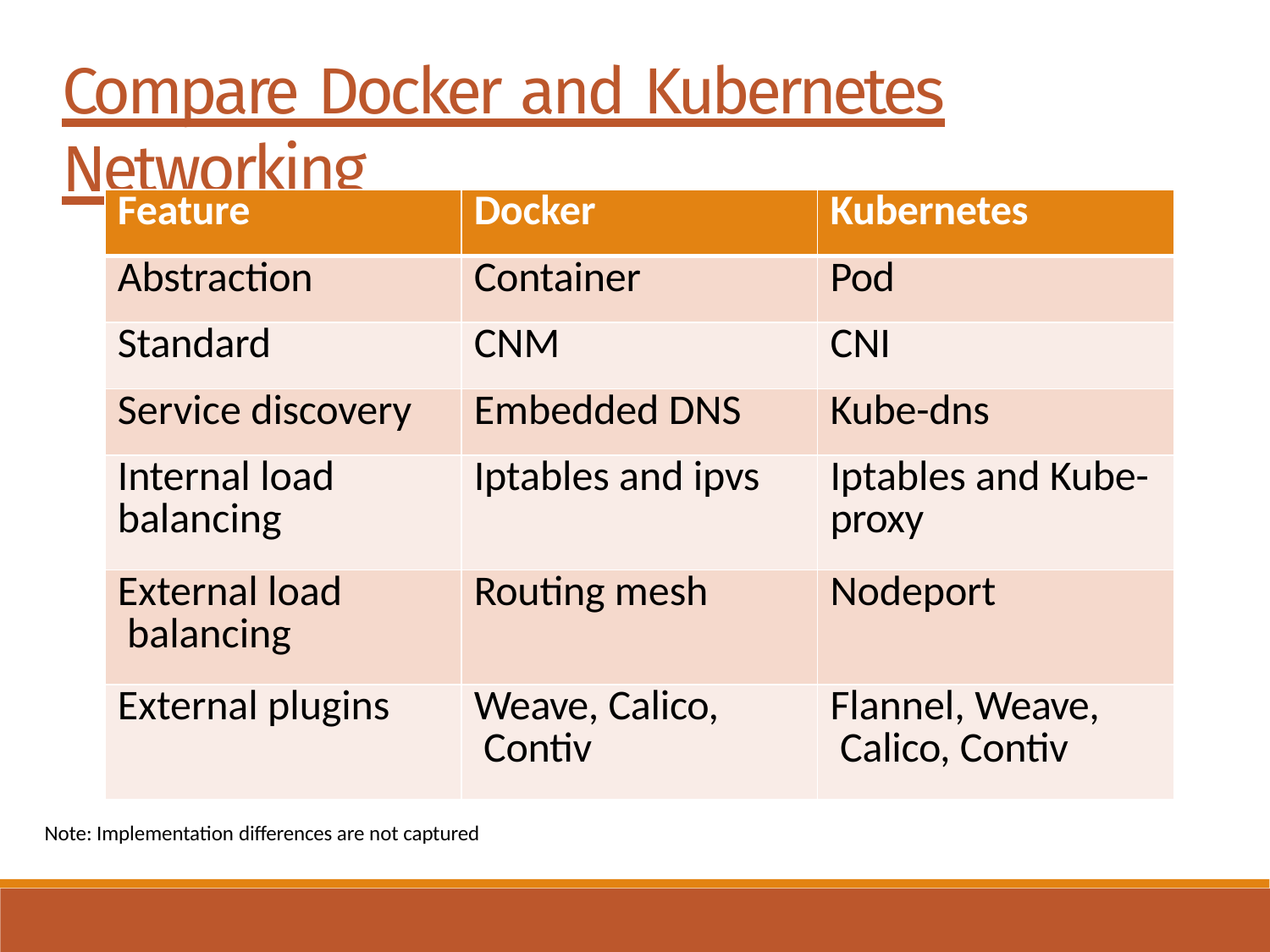

# Compare Docker and Kubernetes Networking
| Feature | Docker | Kubernetes |
| --- | --- | --- |
| Abstraction | Container | Pod |
| Standard | CNM | CNI |
| Service discovery | Embedded DNS | Kube-dns |
| Internal load balancing | Iptables and ipvs | Iptables and Kube- proxy |
| External load balancing | Routing mesh | Nodeport |
| External plugins | Weave, Calico, Contiv | Flannel, Weave, Calico, Contiv |
Note: Implementation differences are not captured